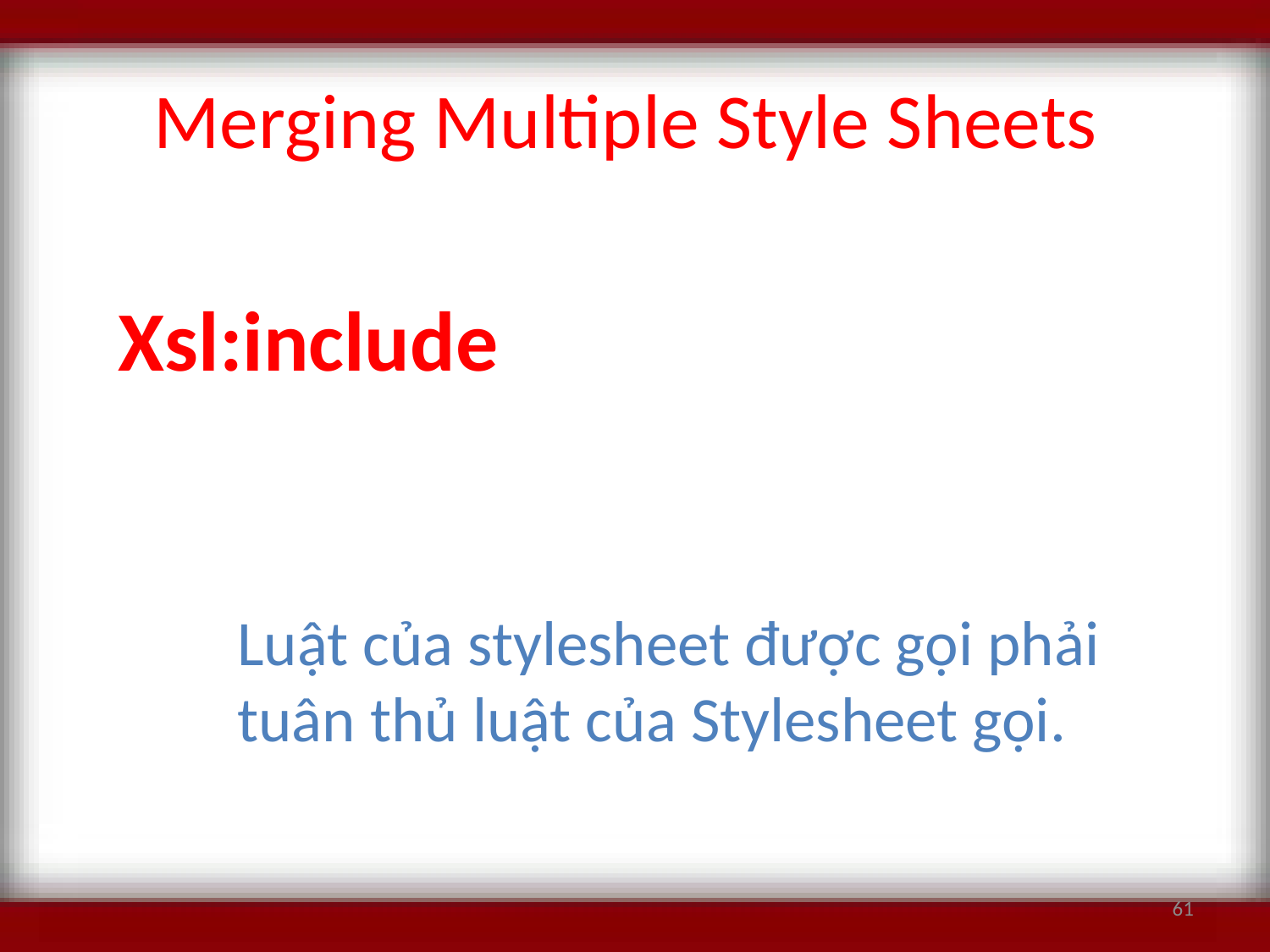

# Merging Multiple Style Sheets
Xsl:include
Luật của stylesheet được gọi phải tuân thủ luật của Stylesheet gọi.
61